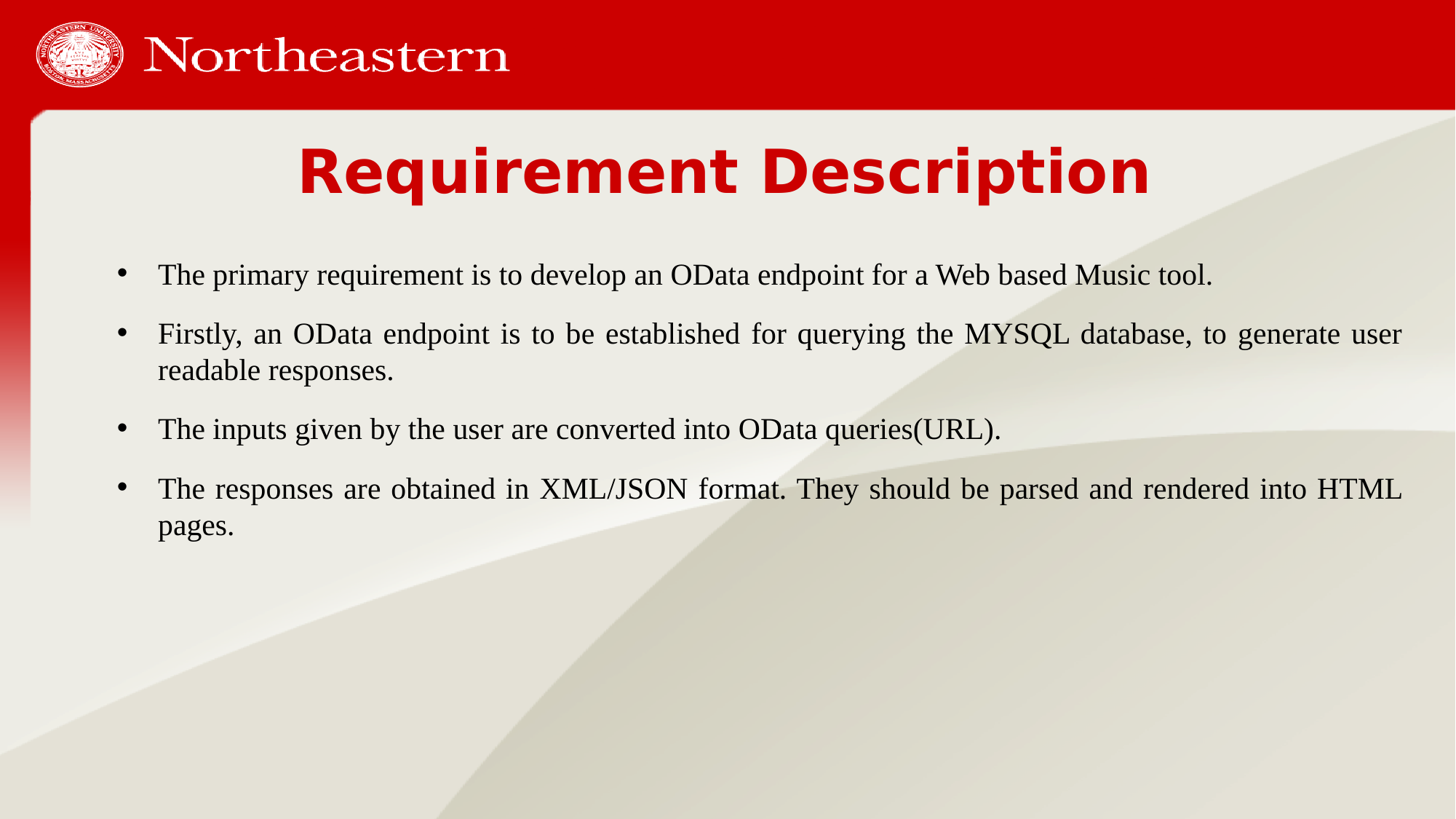

# Requirement Description
The primary requirement is to develop an OData endpoint for a Web based Music tool.
Firstly, an OData endpoint is to be established for querying the MYSQL database, to generate user readable responses.
The inputs given by the user are converted into OData queries(URL).
The responses are obtained in XML/JSON format. They should be parsed and rendered into HTML pages.